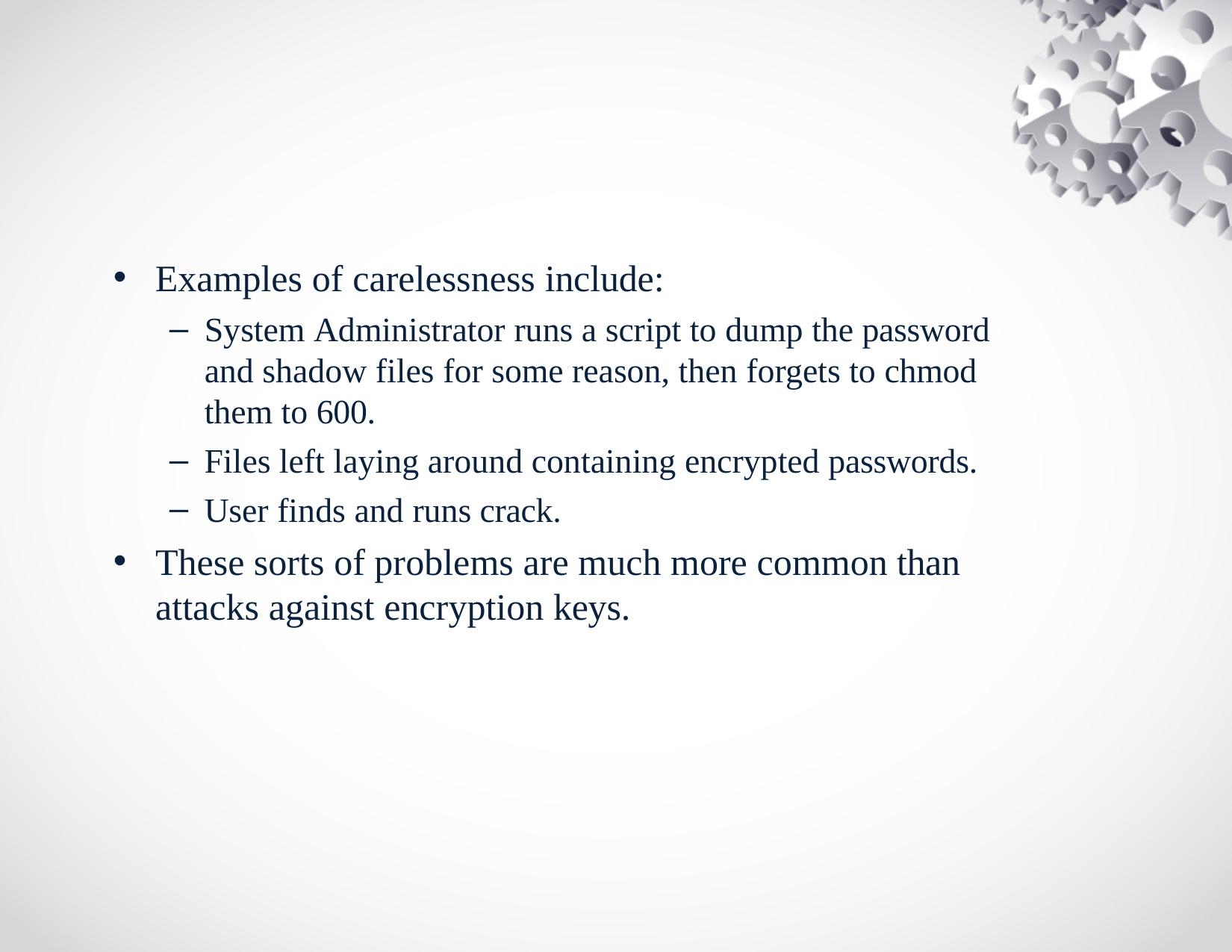

Examples of carelessness include:
System Administrator runs a script to dump the password and shadow files for some reason, then forgets to chmod them to 600.
Files left laying around containing encrypted passwords.
User finds and runs crack.
These sorts of problems are much more common than attacks against encryption keys.